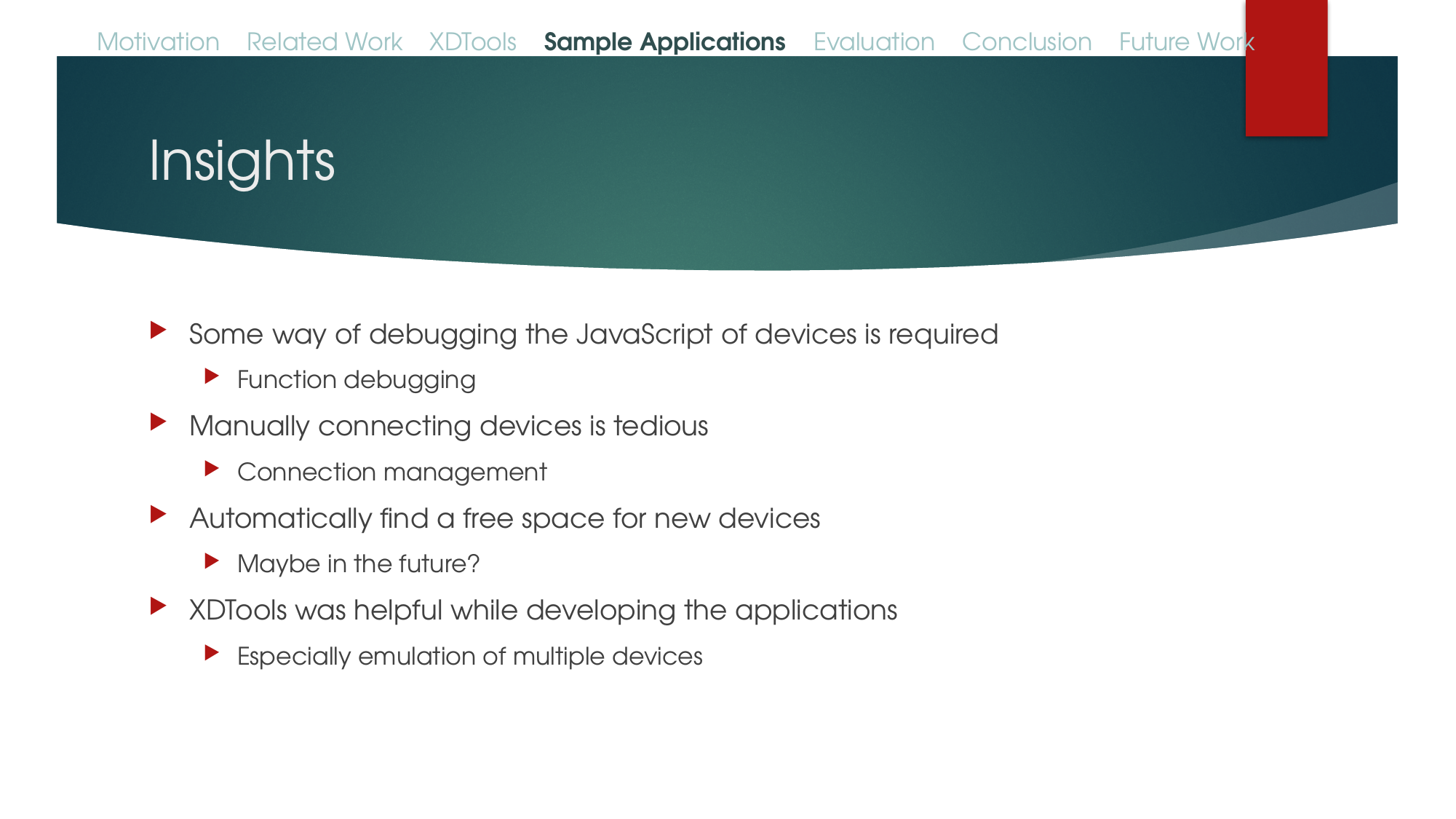

Motivation    Related Work    XDTools    Sample Applications    Evaluation    Conclusion    Future Work
# Insights
Some way of debugging the JavaScript of devices is required
Function debugging
Manually connecting devices is tedious
Connection management
Automatically find a free space for new devices
Maybe in the future?
XDTools was helpful while developing the applications
Especially emulation of multiple devices